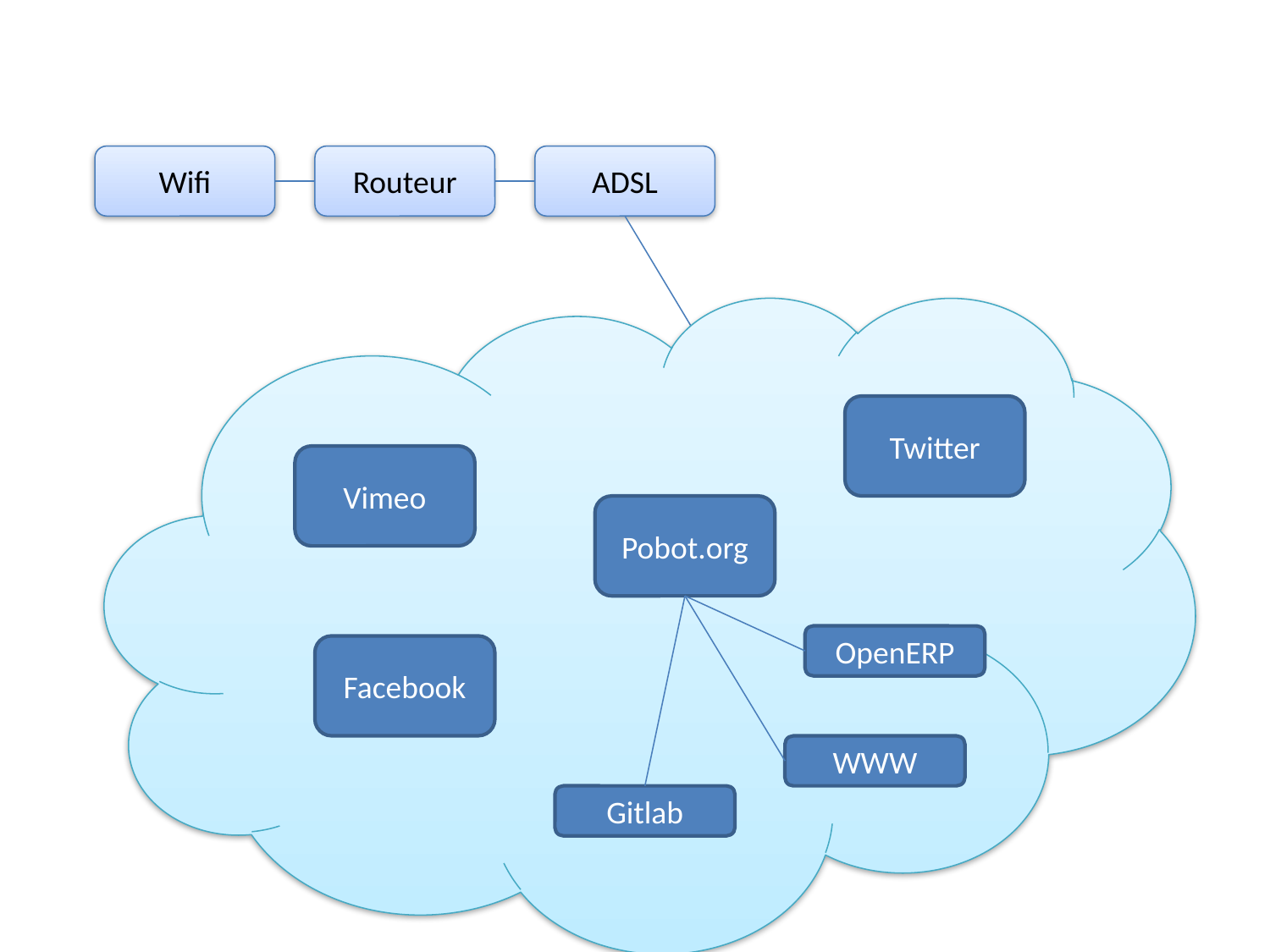

Wifi
Routeur
ADSL

Twitter
Vimeo
Pobot.org
OpenERP
Facebook
WWW
Gitlab